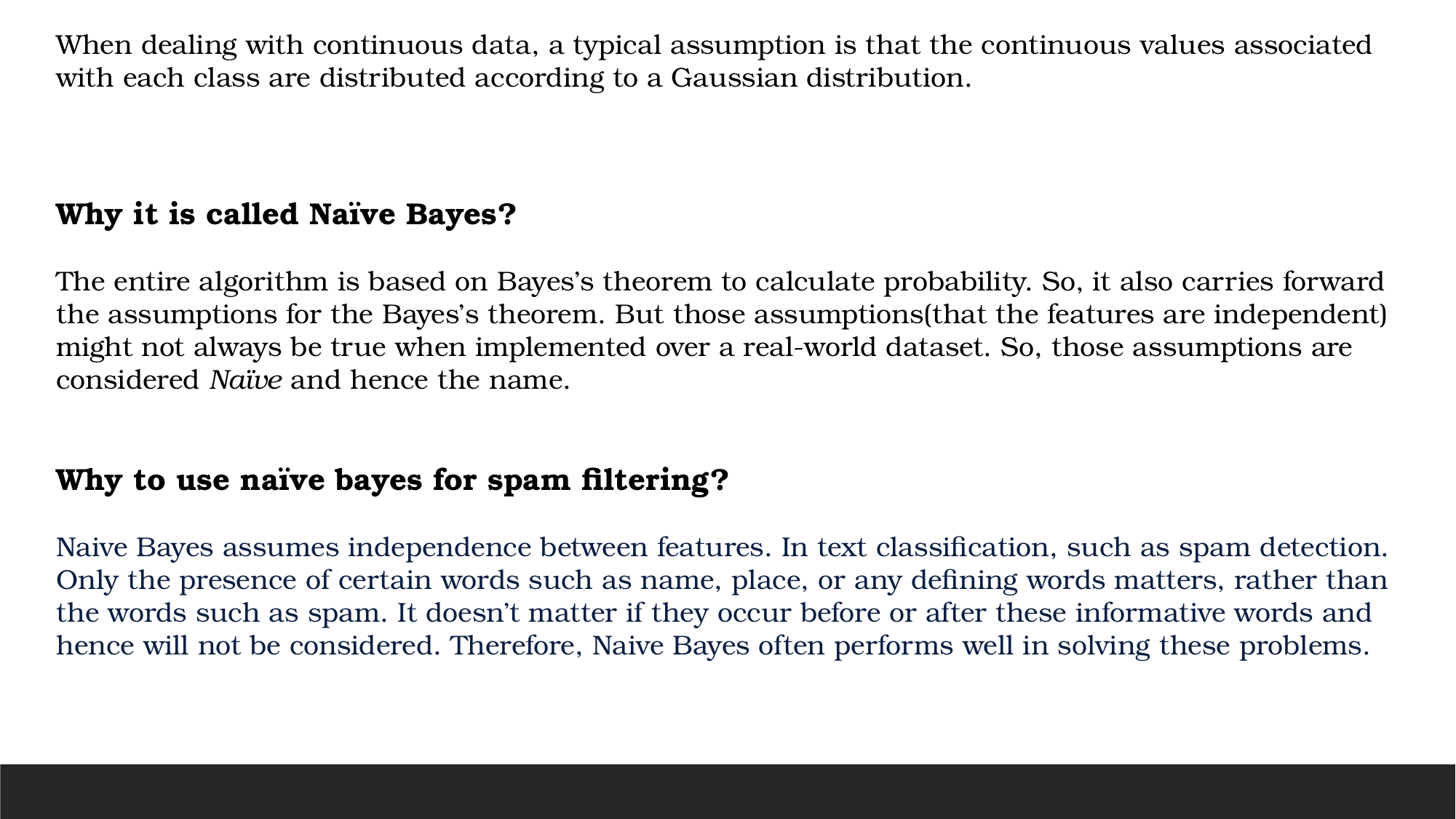

When dealing with continuous data, a typical assumption is that the continuous values associated with each class are distributed according to a Gaussian distribution.

Why it is called Naïve Bayes?

The entire algorithm is based on Bayes’s theorem to calculate probability. So, it also carries forward the assumptions for the Bayes’s theorem. But those assumptions(that the features are independent) might not always be true when implemented over a real-world dataset. So, those assumptions are considered Naïve and hence the name.

Why to use naïve bayes for spam filtering?

Naive Bayes assumes independence between features. In text classification, such as spam detection. Only the presence of certain words such as name, place, or any defining words matters, rather than the words such as spam. It doesn’t matter if they occur before or after these informative words and hence will not be considered. Therefore, Naive Bayes often performs well in solving these problems.